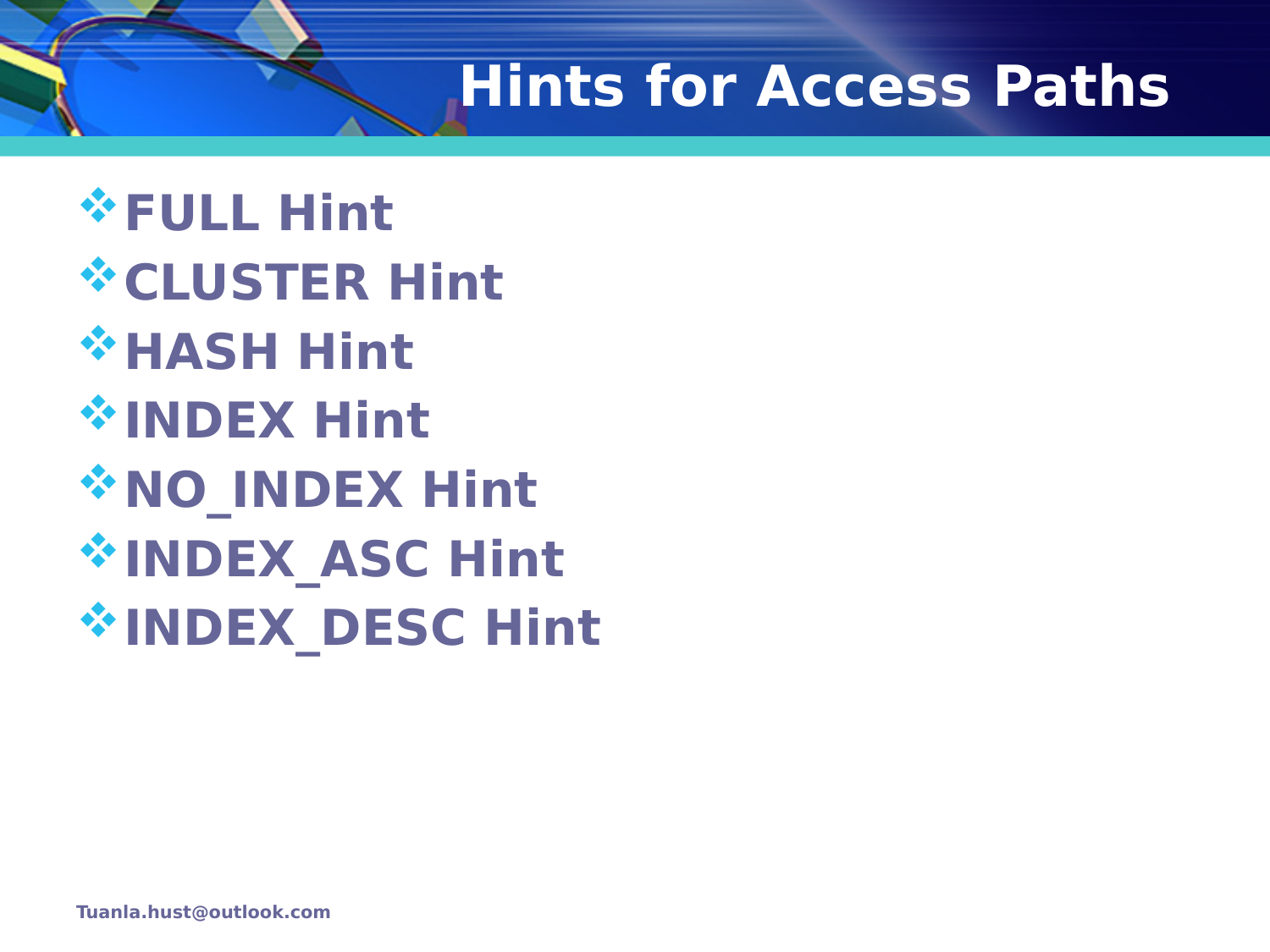

# Hints for Access Paths
FULL Hint
CLUSTER Hint
HASH Hint
INDEX Hint
NO_INDEX Hint
INDEX_ASC Hint
INDEX_DESC Hint
Tuanla.hust@outlook.com